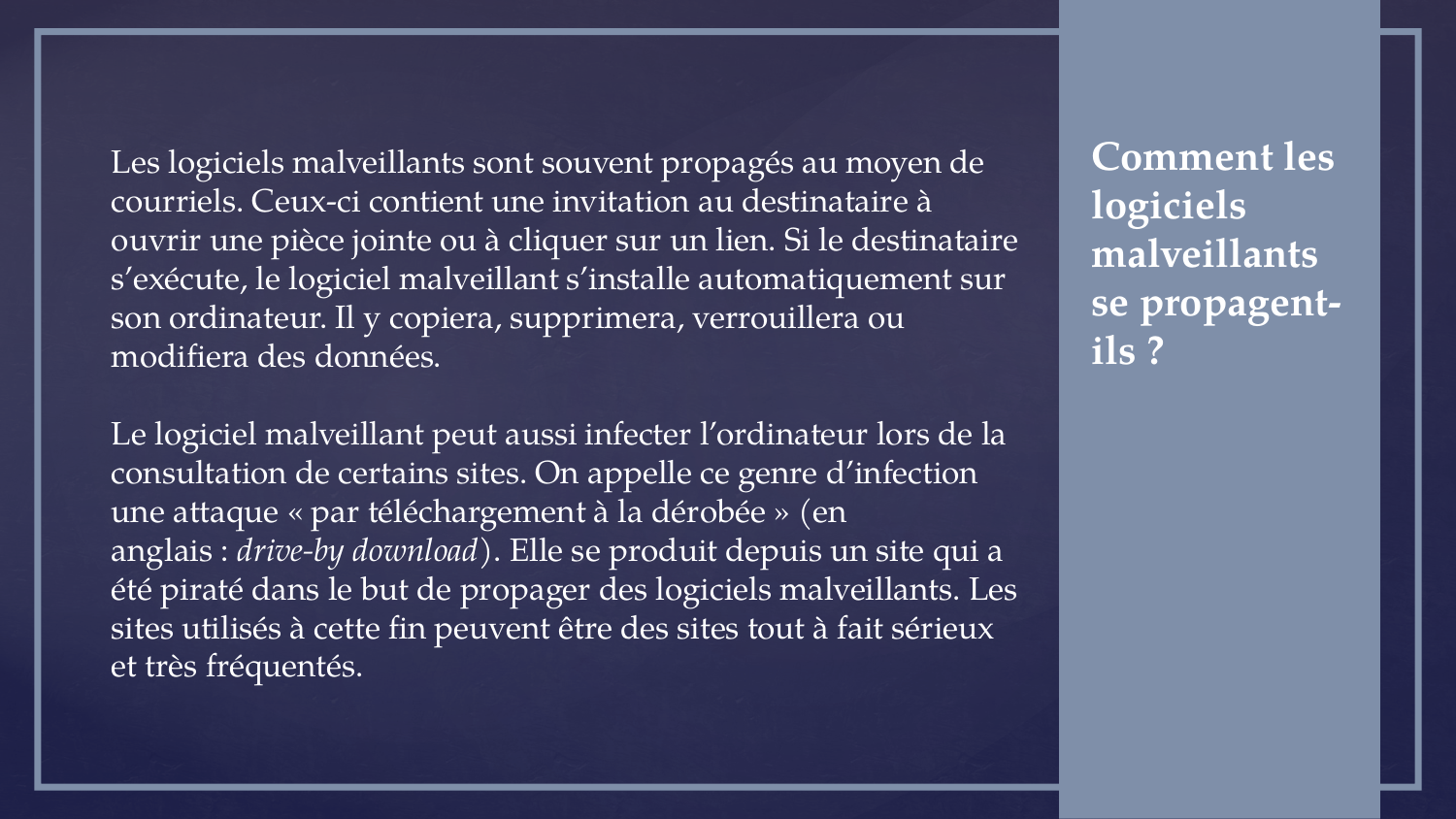

Comment les logiciels malveillants se propagent-ils ?

Les logiciels malveillants sont souvent propagés au moyen de courriels. Ceux-ci contient une invitation au destinataire à ouvrir une pièce jointe ou à cliquer sur un lien. Si le destinataire s’exécute, le logiciel malveillant s’installe automatiquement sur son ordinateur. Il y copiera, supprimera, verrouillera ou modifiera des données.

Le logiciel malveillant peut aussi infecter l’ordinateur lors de la consultation de certains sites. On appelle ce genre d’infection une attaque « par téléchargement à la dérobée » (en anglais : drive-by download). Elle se produit depuis un site qui a été piraté dans le but de propager des logiciels malveillants. Les sites utilisés à cette fin peuvent être des sites tout à fait sérieux et très fréquentés.